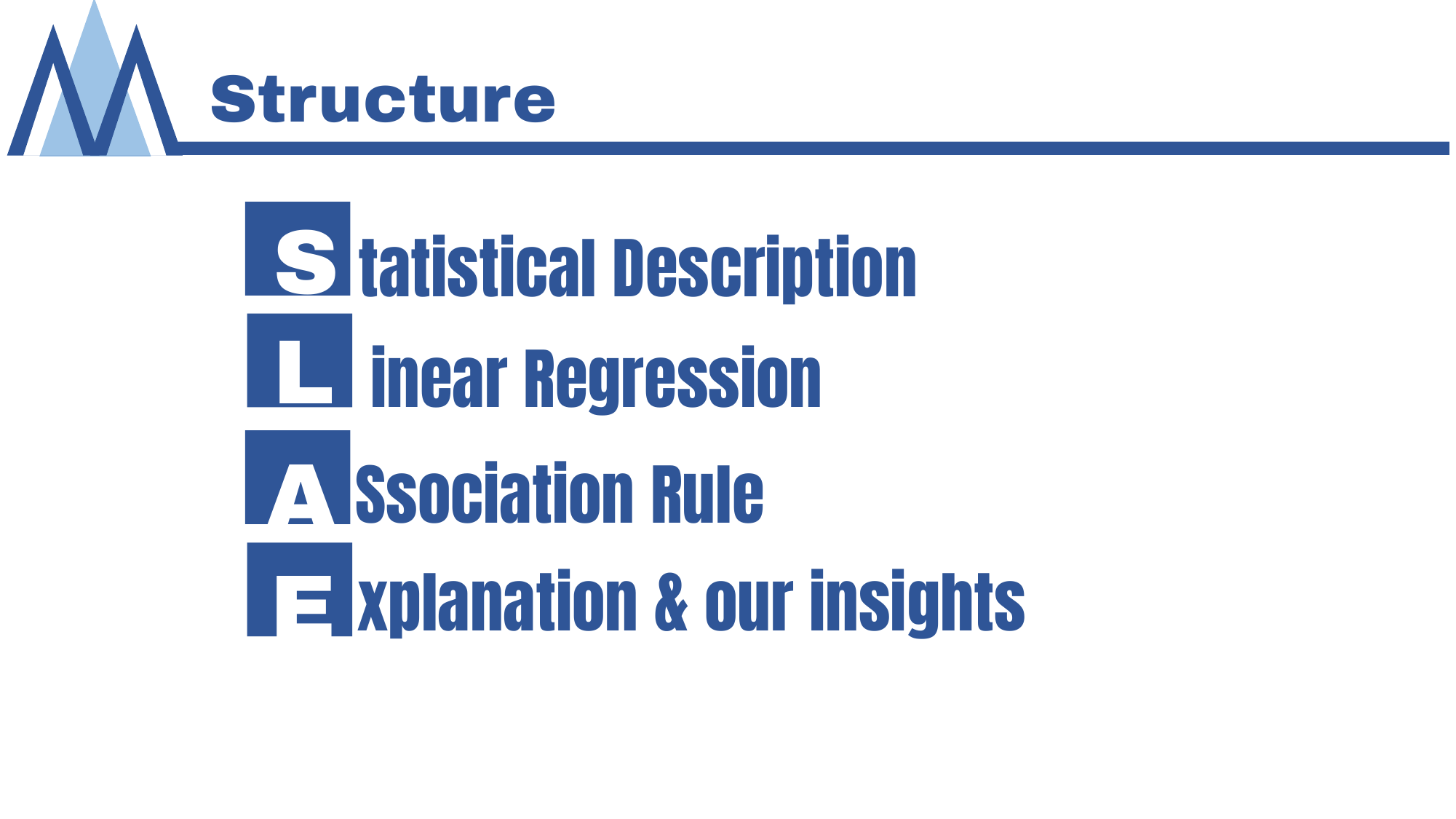

# Structure
S

tatistical Description
L

inear Regression

A
Ssociation Rule

E
xplanation & our insights